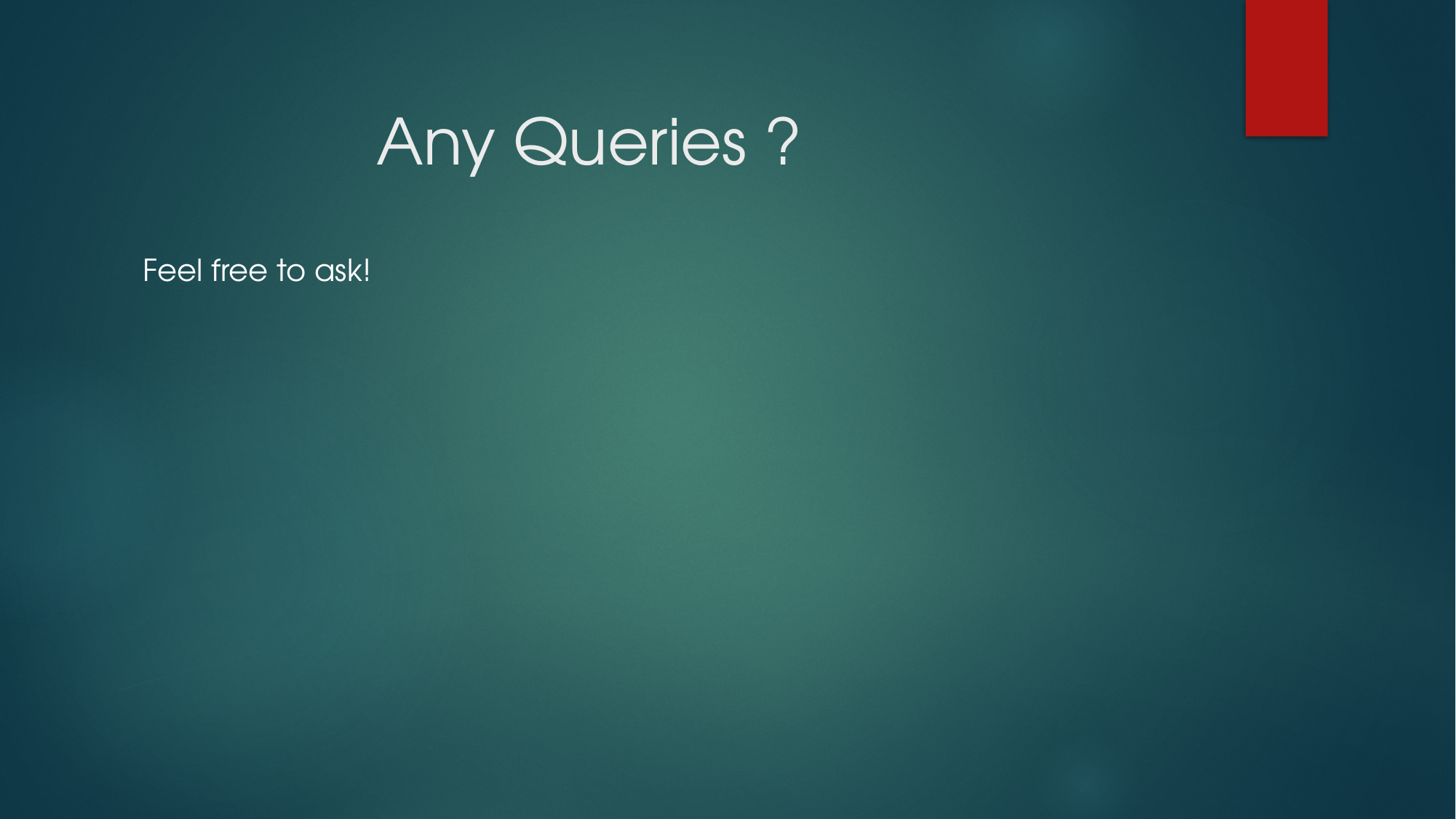

# Any Queries ?
Feel free to ask!